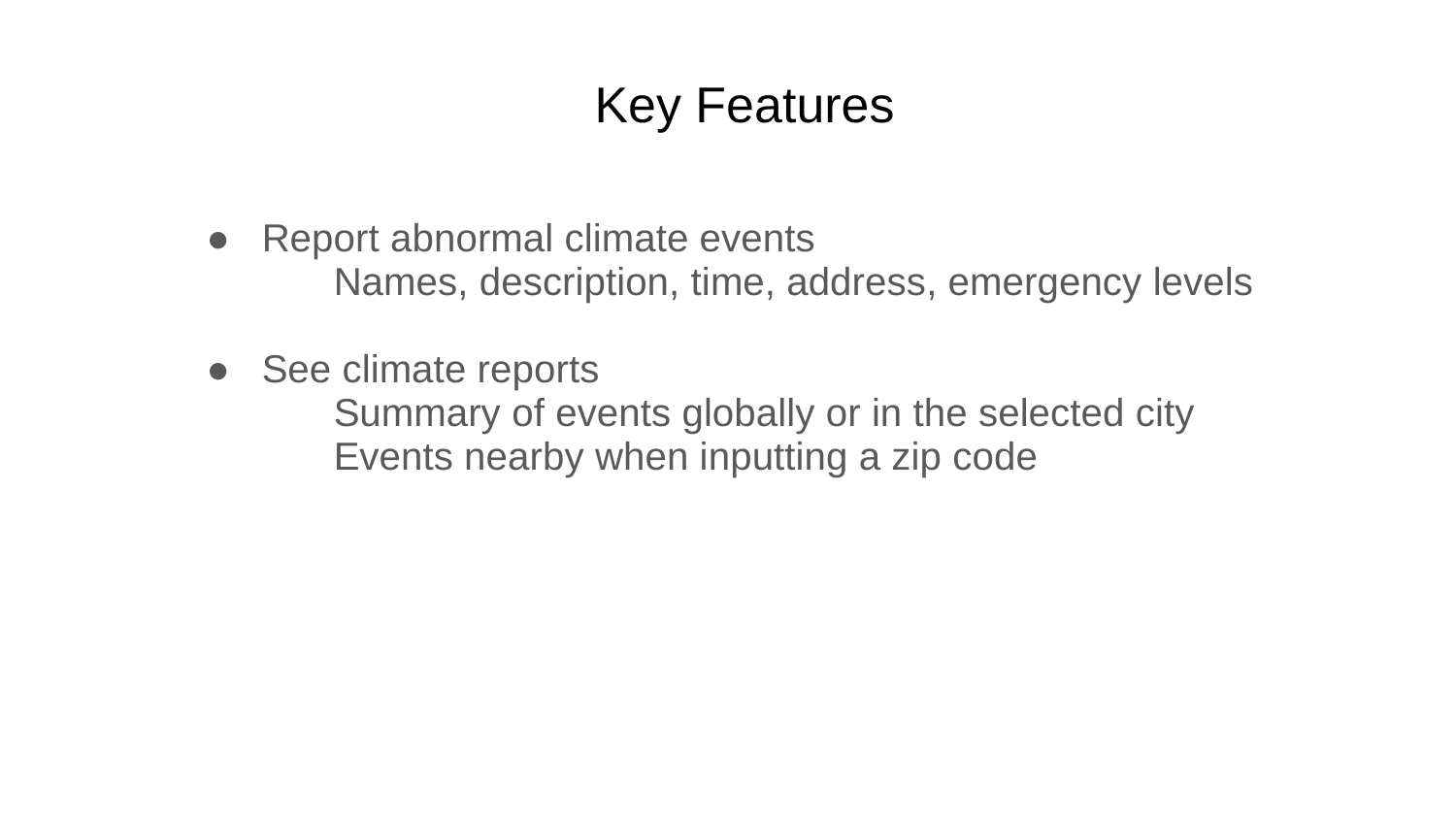

# Key Features
Report abnormal climate events
Names, description, time, address, emergency levels

See climate reports
Summary of events globally or in the selected city
Events nearby when inputting a zip code